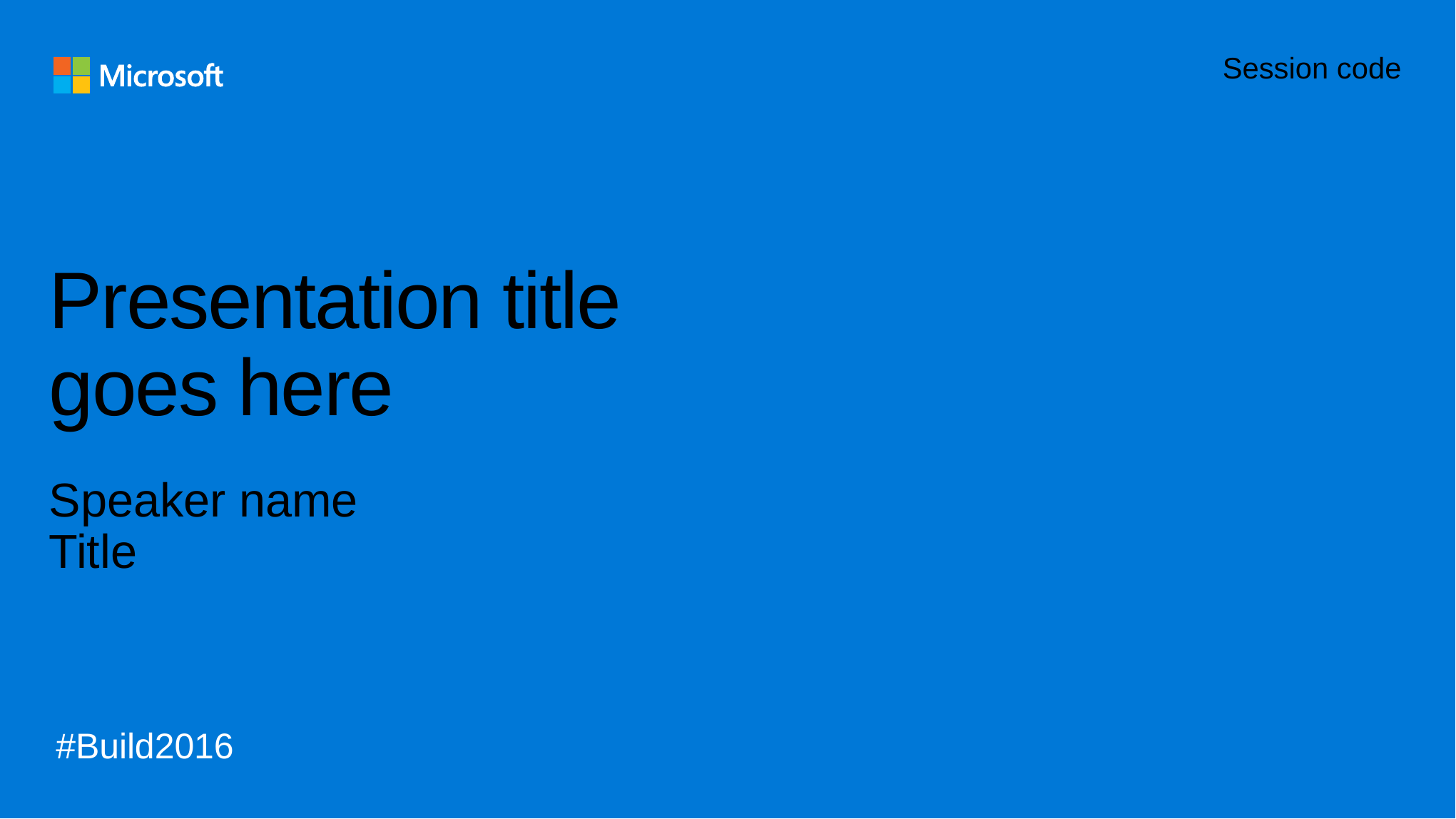

Session code
# Presentation title goes here
Speaker name
Title